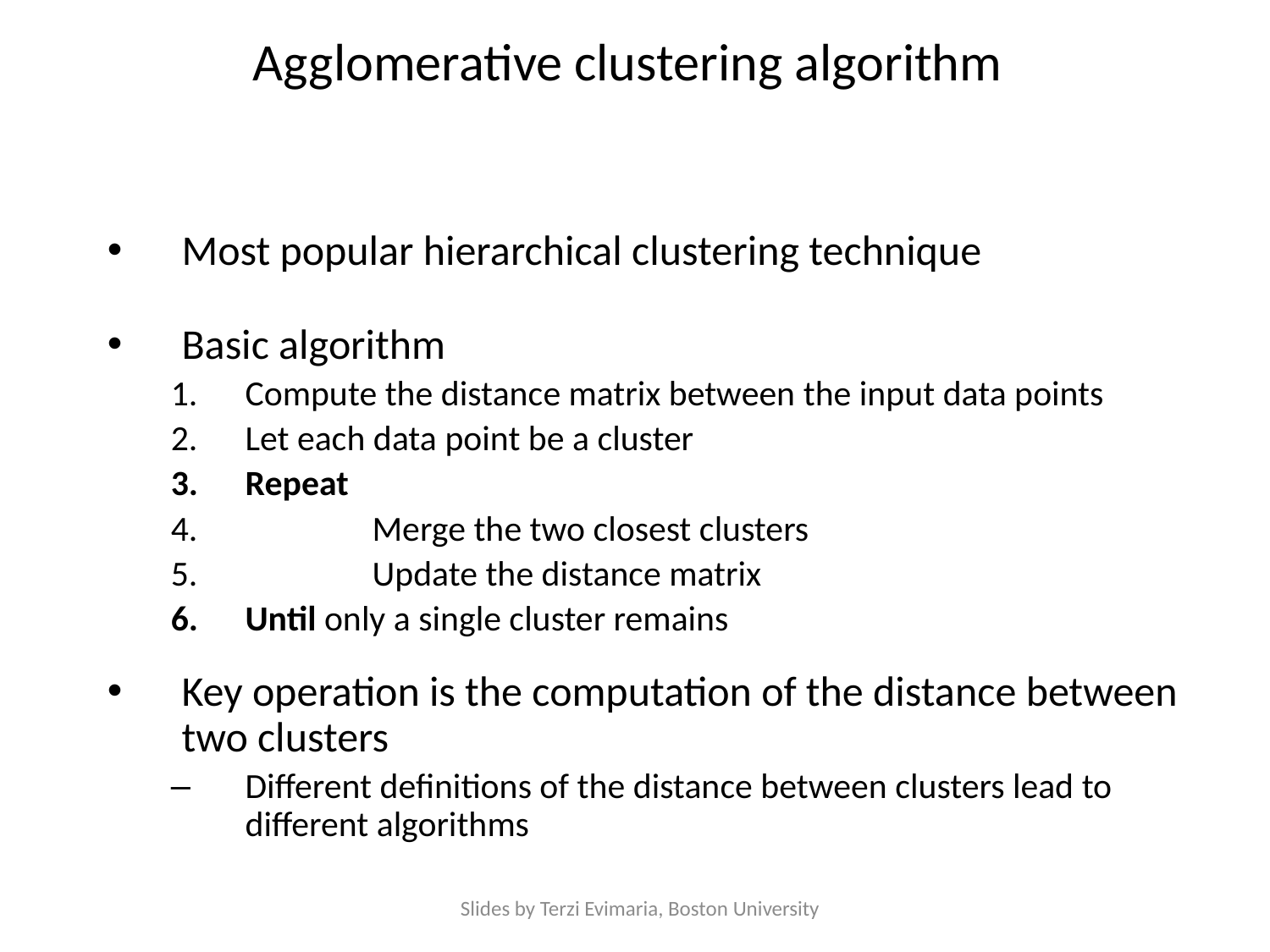

# Agglomerative clustering algorithm
Most popular hierarchical clustering technique

Basic algorithm
Compute the distance matrix between the input data points
Let each data point be a cluster
Repeat
	Merge the two closest clusters
	Update the distance matrix
Until only a single cluster remains

Key operation is the computation of the distance between two clusters
Different definitions of the distance between clusters lead to  different algorithms
Slides by Terzi Evimaria, Boston University